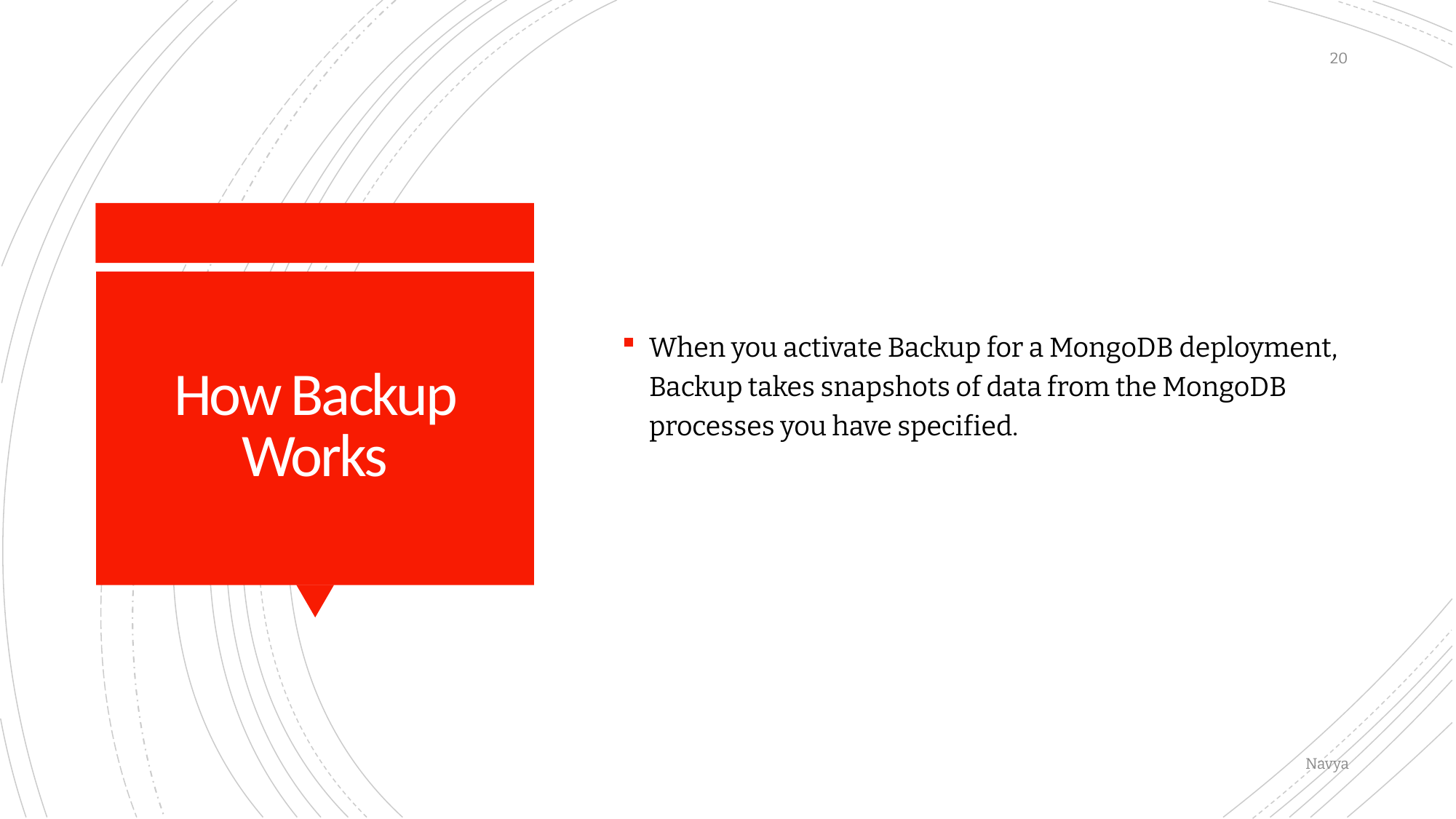

20
When you activate Backup for a MongoDB deployment, Backup takes snapshots of data from the MongoDB processes you have specified.

# How Backup Works
Navya